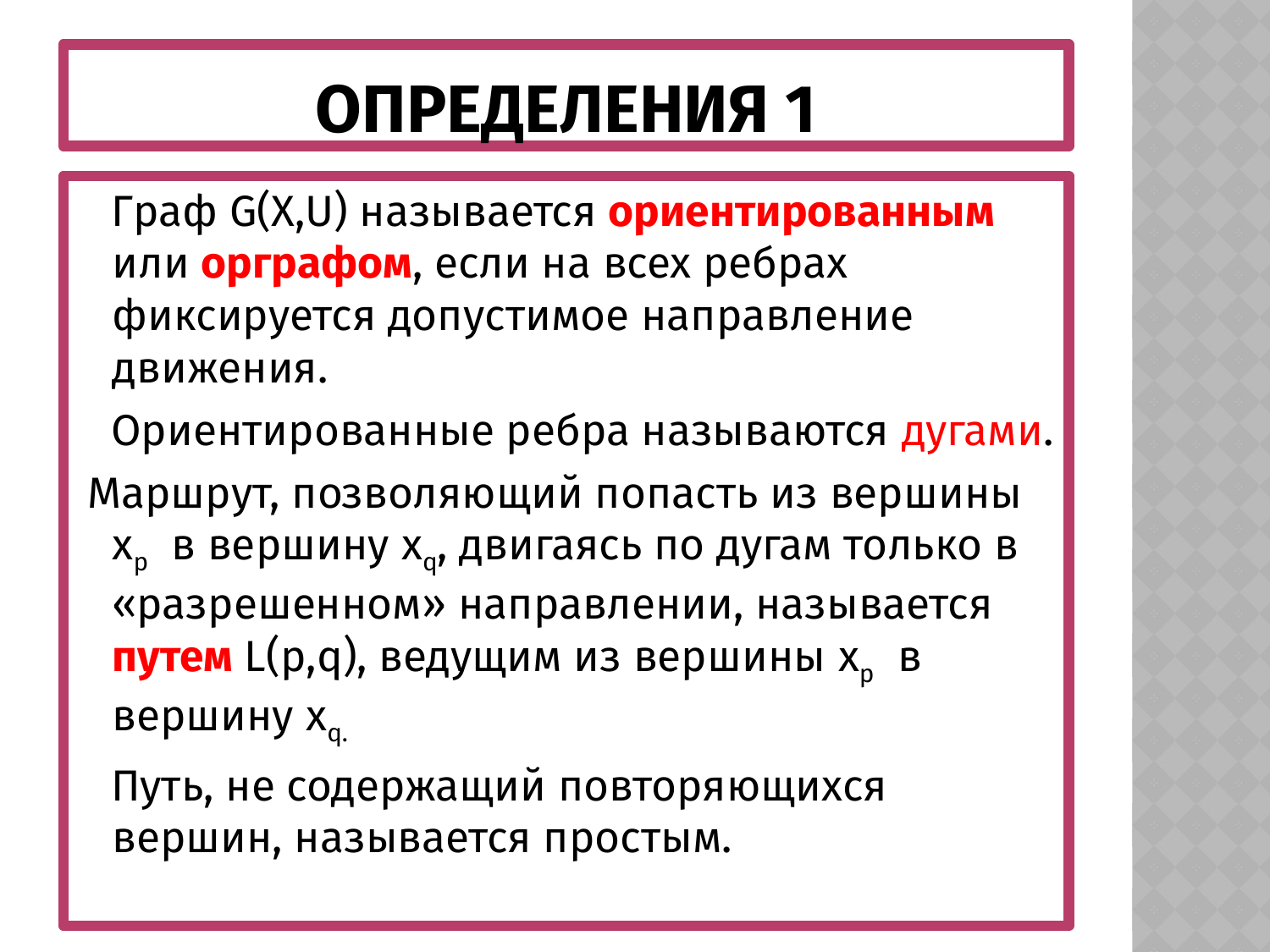

# Определения 1
   Граф G(X,U) называется ориентированным или орграфом, если на всех ребрах фиксируется допустимое направление движения.
   Ориентированные ребра называются дугами.
 Маршрут, позволяющий попасть из вершины xp  в вершину xq, двигаясь по дугам только в «разрешенном» направлении, называется путем L(p,q), ведущим из вершины xp  в вершину xq.
   Путь, не содержащий повторяющихся вершин, называется простым.